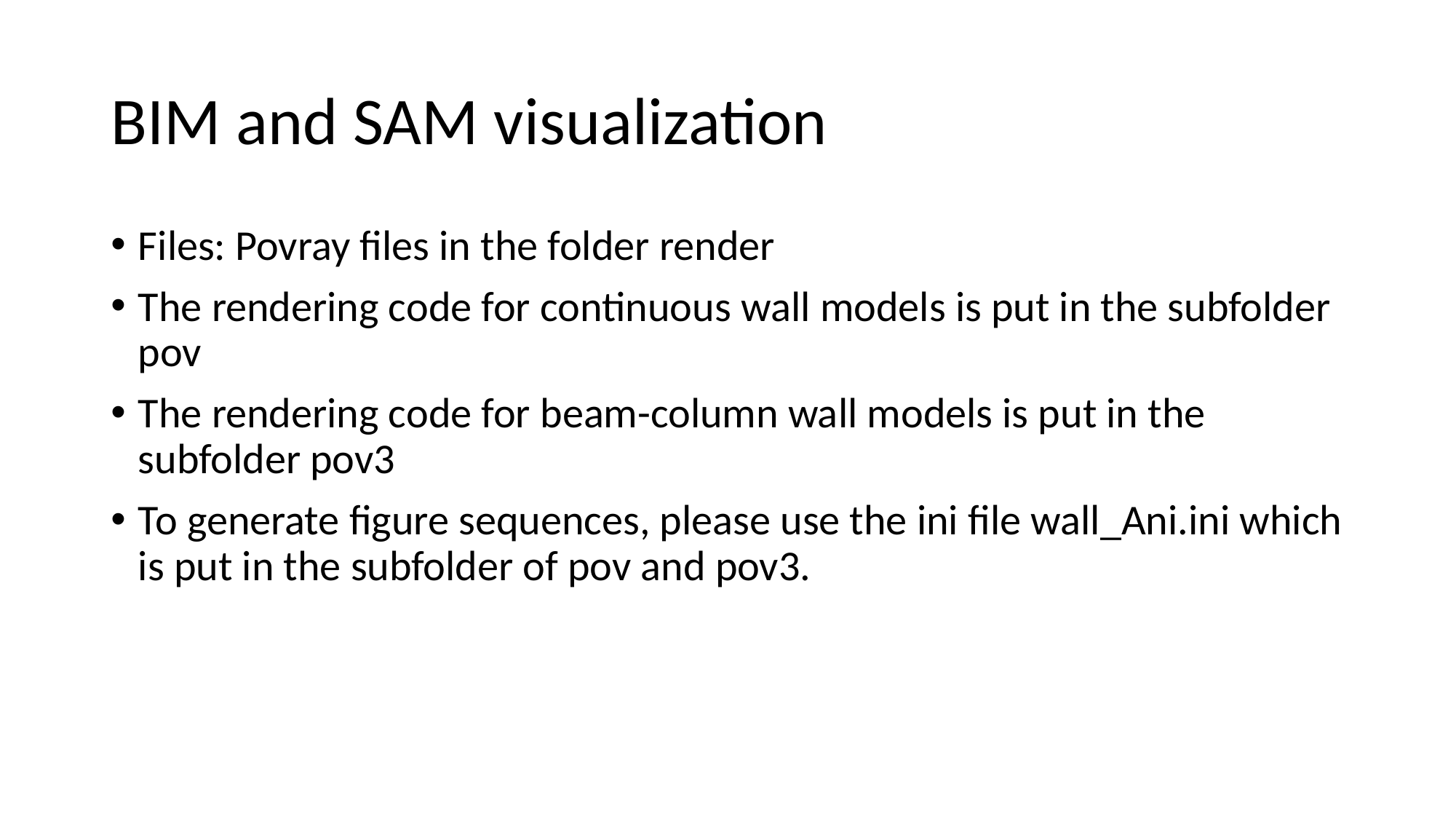

# BIM and SAM visualization
Files: Povray files in the folder render
The rendering code for continuous wall models is put in the subfolder pov
The rendering code for beam-column wall models is put in the subfolder pov3
To generate figure sequences, please use the ini file wall_Ani.ini which is put in the subfolder of pov and pov3.